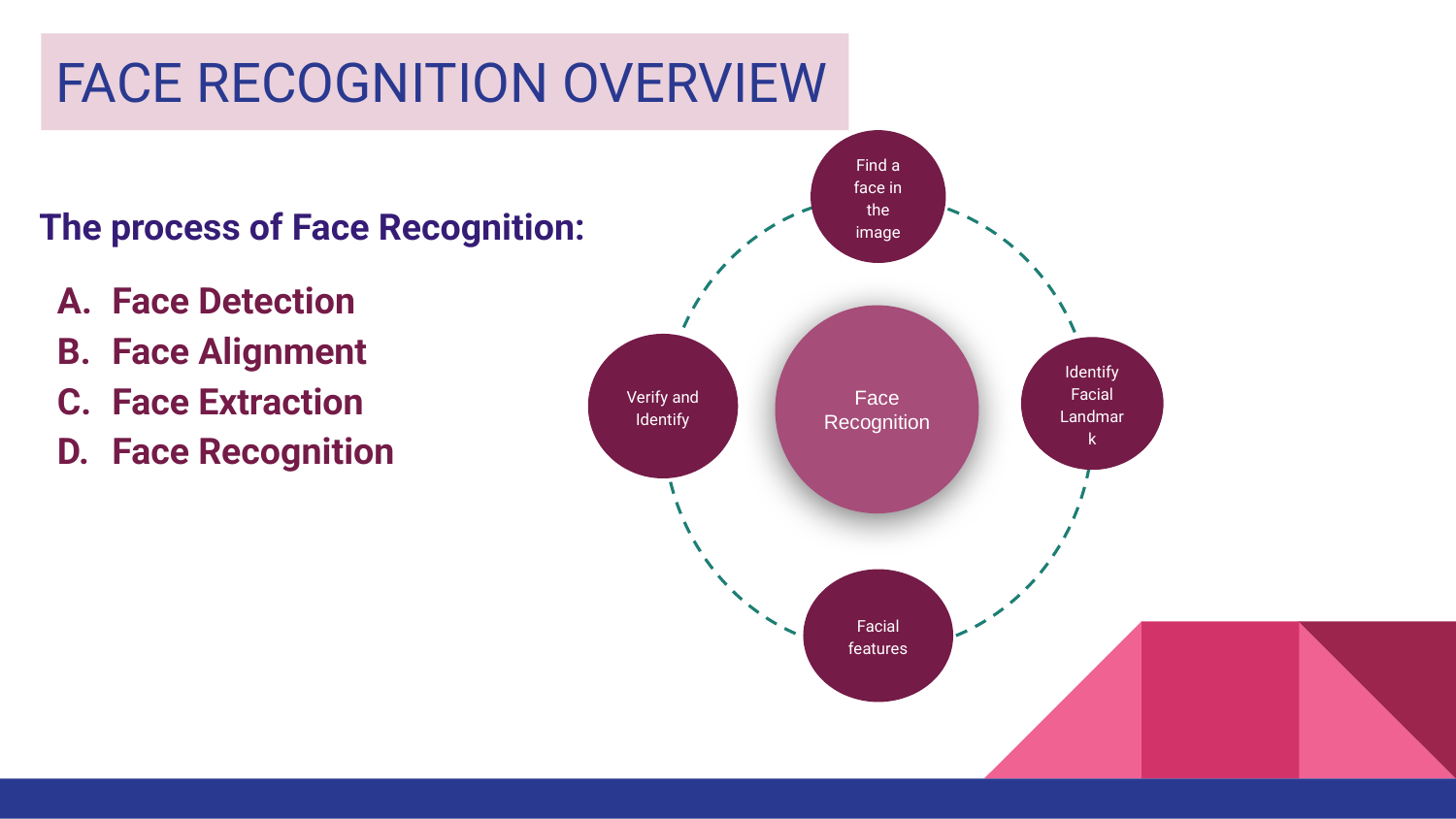

# FACE RECOGNITION OVERVIEW

Find a face in the image
The process of Face Recognition:
Face Detection
Face Alignment
Face Extraction
Face Recognition

Face Recognition
Lorem ipsum congue

Verify and Identify

Identify Facial Landmark

Facial features